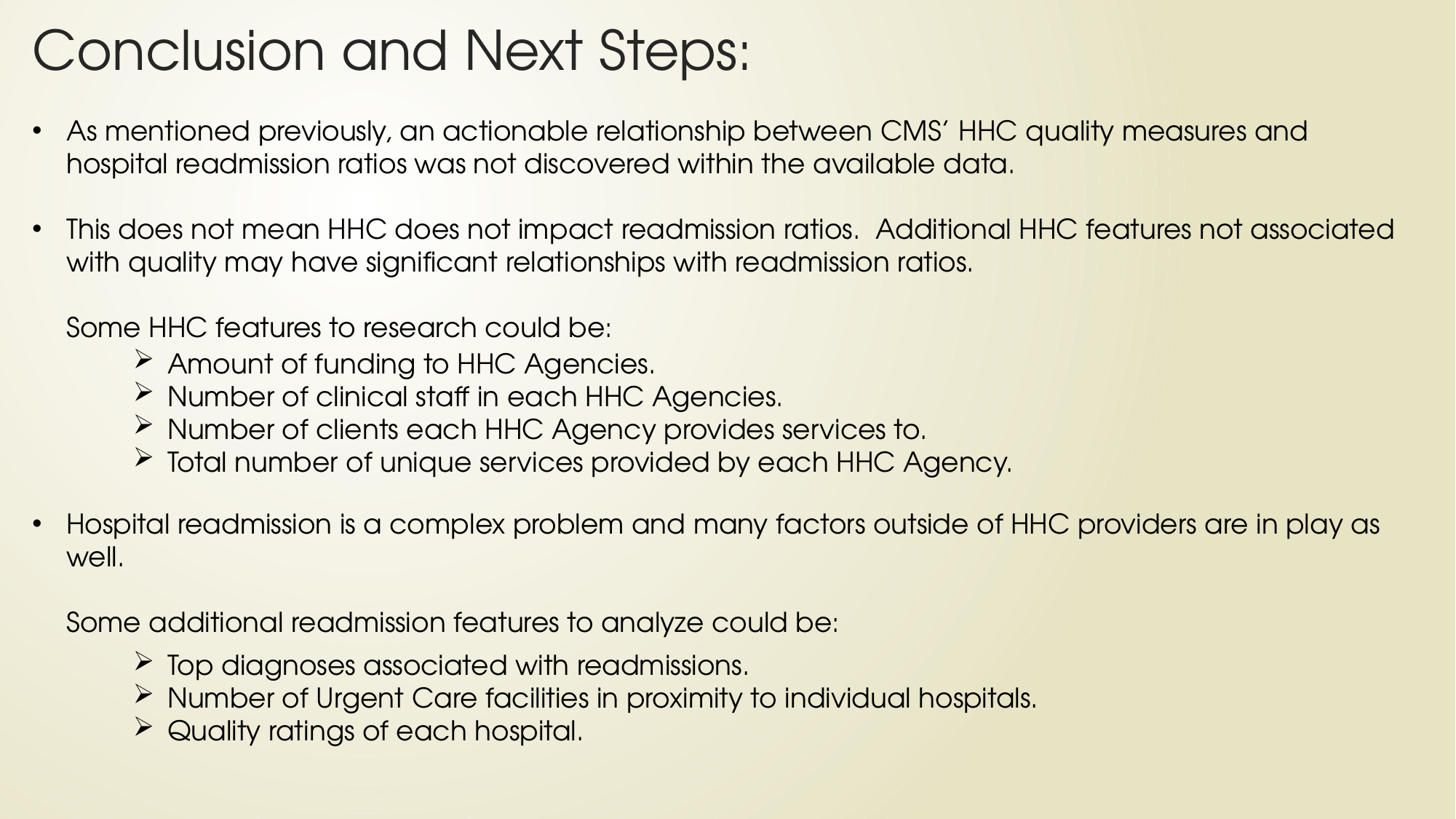

# Conclusion and Next Steps:
As mentioned previously, an actionable relationship between CMS’ HHC quality measures and hospital readmission ratios was not discovered within the available data.

This does not mean HHC does not impact readmission ratios.  Additional HHC features not associated with quality may have significant relationships with readmission ratios.
Some HHC features to research could be:

Hospital readmission is a complex problem and many factors outside of HHC providers are in play as well.
Some additional readmission features to analyze could be:
Amount of funding to HHC Agencies.
Number of clinical staff in each HHC Agencies.
Number of clients each HHC Agency provides services to.
Total number of unique services provided by each HHC Agency.

Top diagnoses associated with readmissions.
Number of Urgent Care facilities in proximity to individual hospitals.
Quality ratings of each hospital.